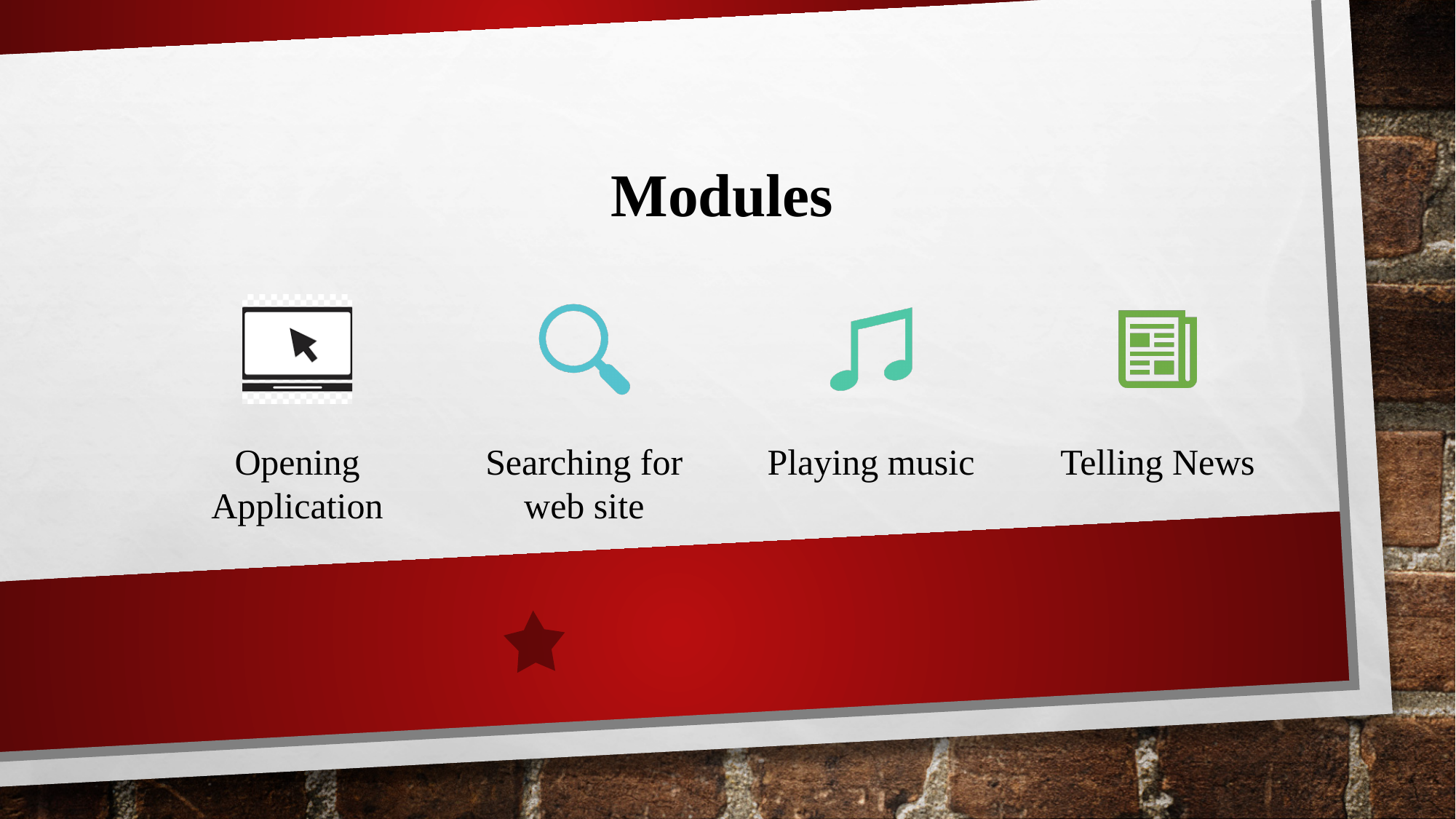

Opening Application
Searching for web site
Playing music
Telling News
Modules